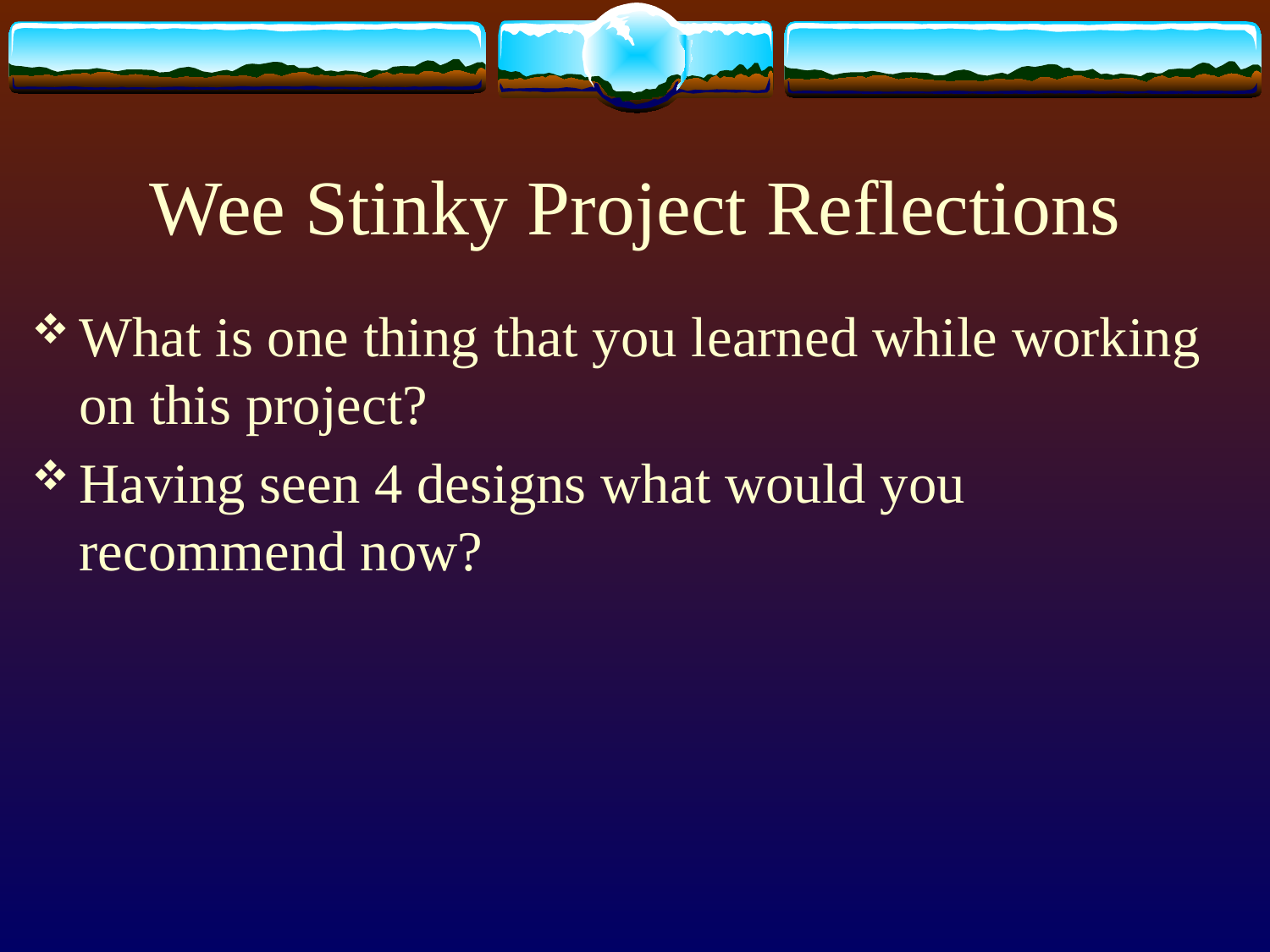

# Wee Stinky Project Reflections
What is one thing that you learned while working on this project?
Having seen 4 designs what would you recommend now?